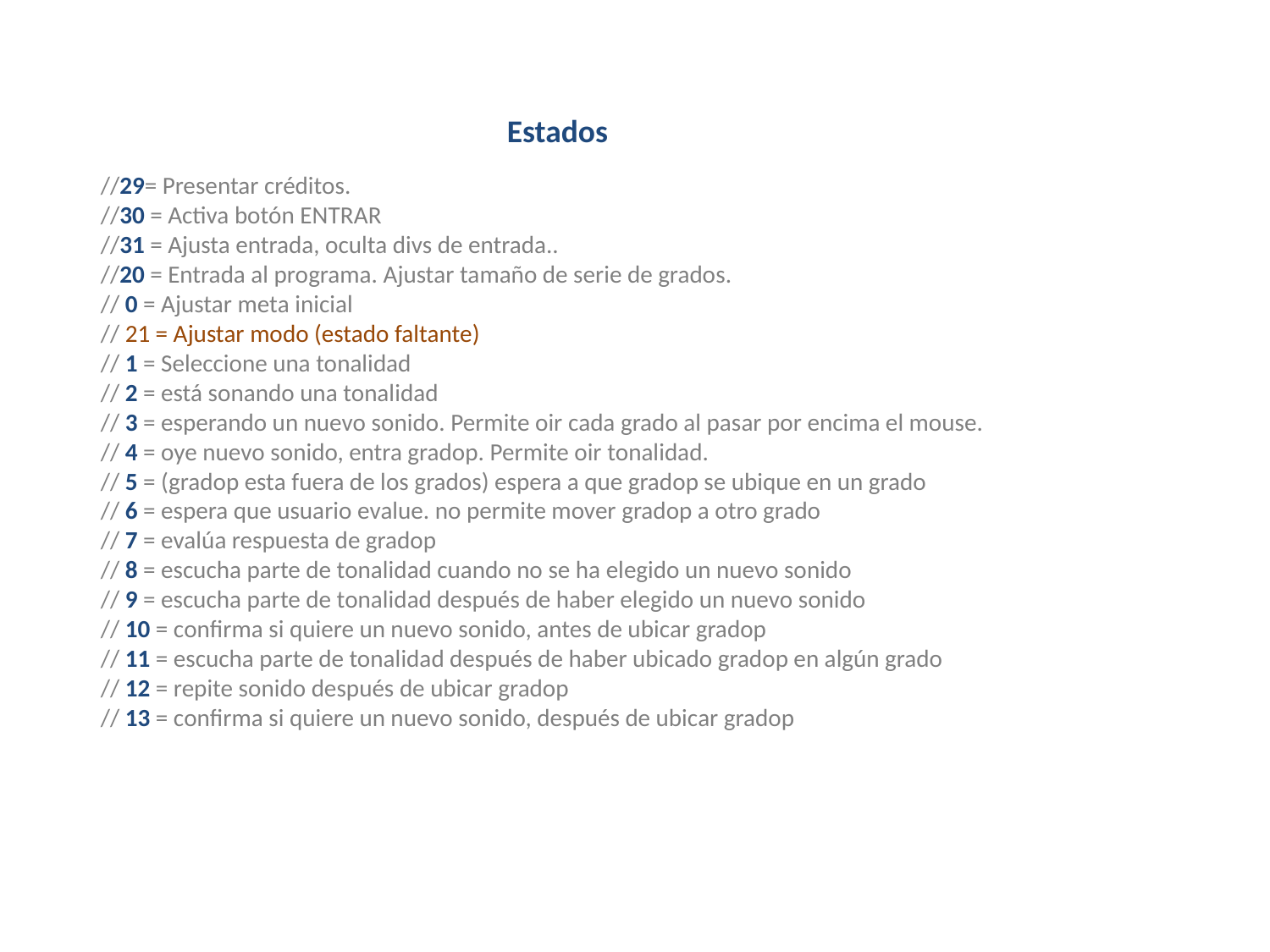

Estados
//29= Presentar créditos.
//30 = Activa botón ENTRAR
//31 = Ajusta entrada, oculta divs de entrada..
//20 = Entrada al programa. Ajustar tamaño de serie de grados.
// 0 = Ajustar meta inicial
// 21 = Ajustar modo (estado faltante)
// 1 = Seleccione una tonalidad
// 2 = está sonando una tonalidad
// 3 = esperando un nuevo sonido. Permite oir cada grado al pasar por encima el mouse.
// 4 = oye nuevo sonido, entra gradop. Permite oir tonalidad.
// 5 = (gradop esta fuera de los grados) espera a que gradop se ubique en un grado
// 6 = espera que usuario evalue. no permite mover gradop a otro grado
// 7 = evalúa respuesta de gradop
// 8 = escucha parte de tonalidad cuando no se ha elegido un nuevo sonido
// 9 = escucha parte de tonalidad después de haber elegido un nuevo sonido
// 10 = confirma si quiere un nuevo sonido, antes de ubicar gradop
// 11 = escucha parte de tonalidad después de haber ubicado gradop en algún grado
// 12 = repite sonido después de ubicar gradop
// 13 = confirma si quiere un nuevo sonido, después de ubicar gradop